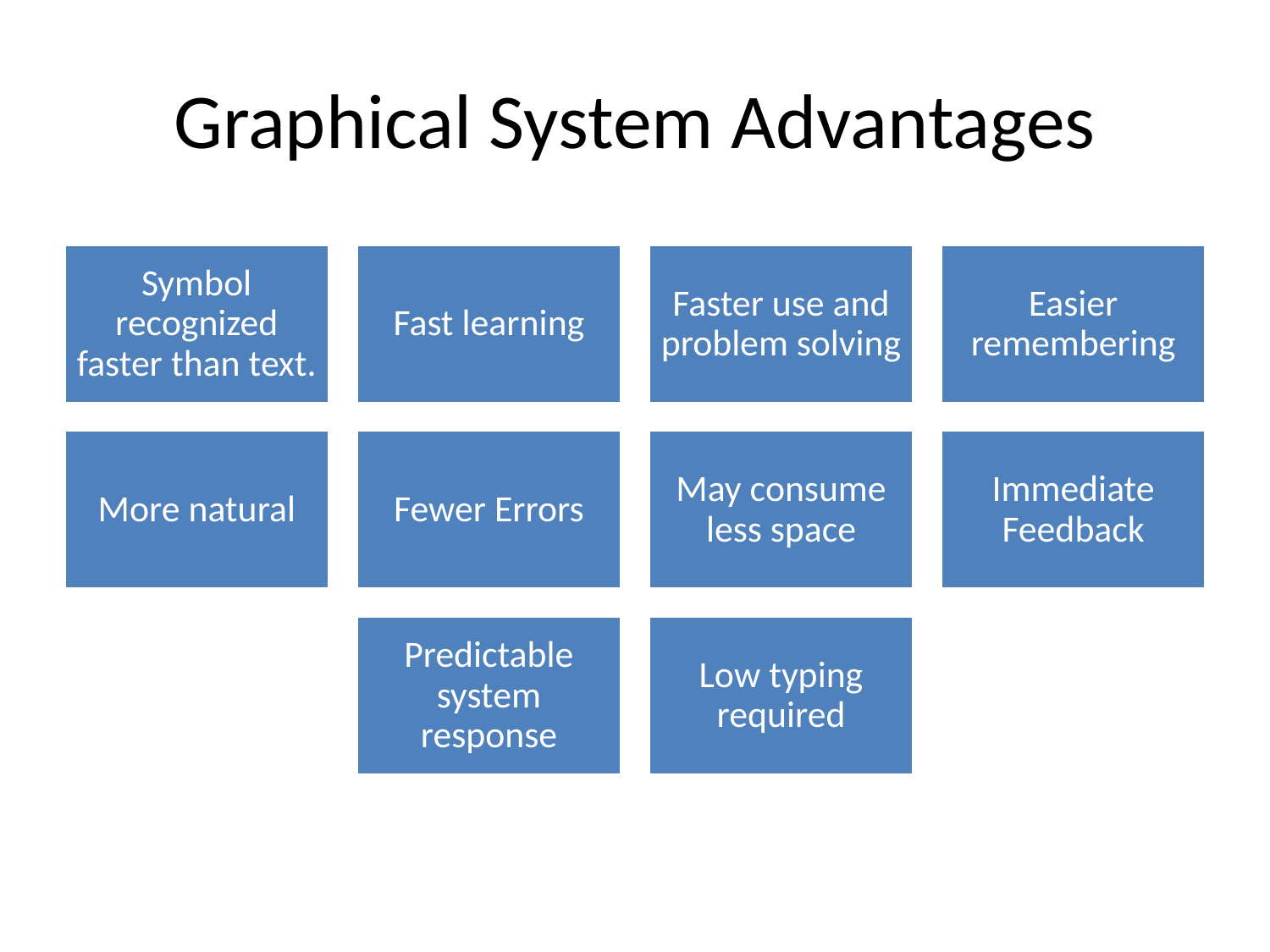

# Graphical System Advantages
Symbol recognized faster than text.
Fast learning
Faster use and problem solving
Easier remembering
More natural
Fewer Errors
May consume less space
Immediate Feedback
Predictable system response
Low typing required